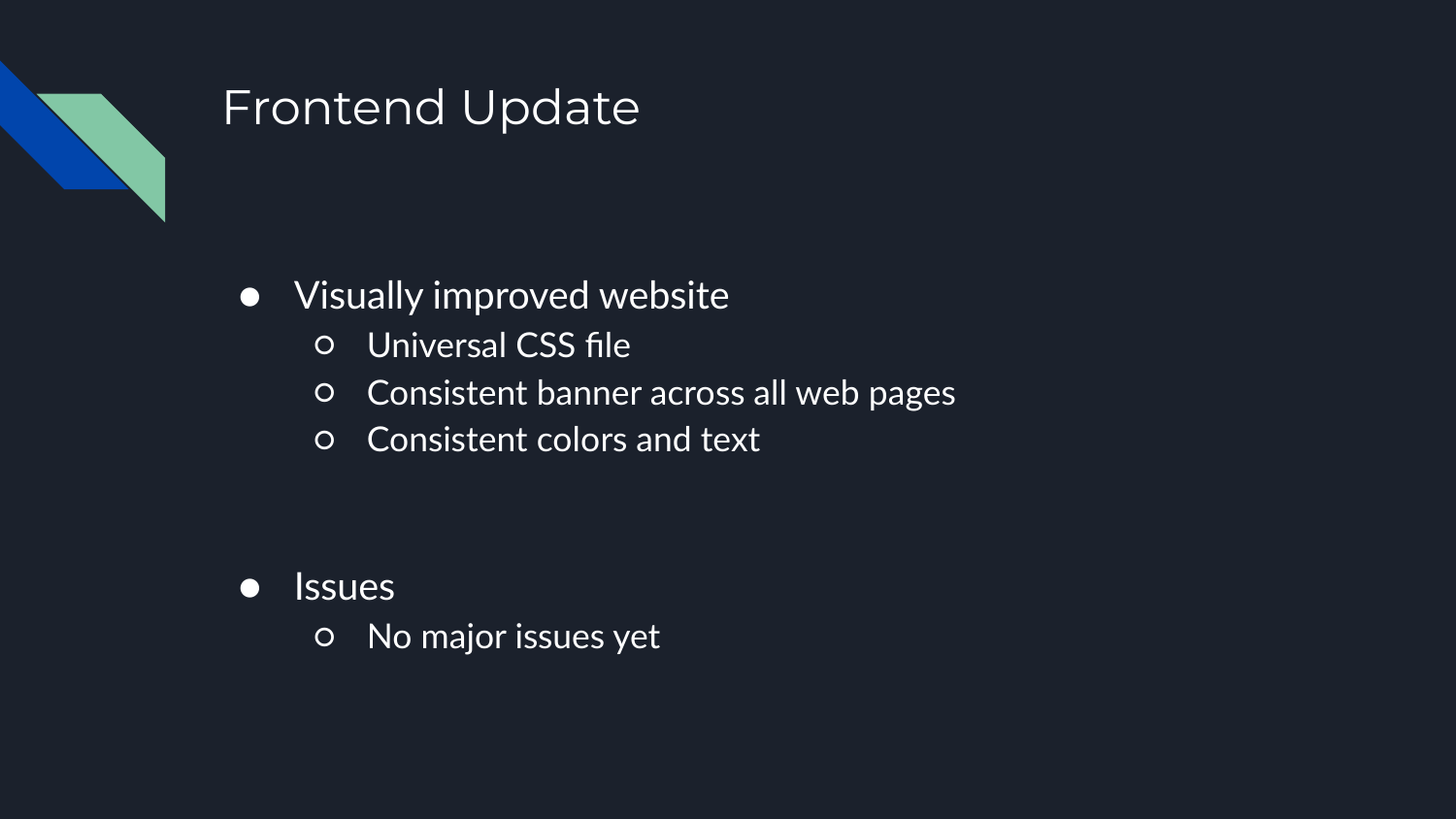

# Frontend Update
Visually improved website
Universal CSS file
Consistent banner across all web pages
Consistent colors and text

Issues
No major issues yet